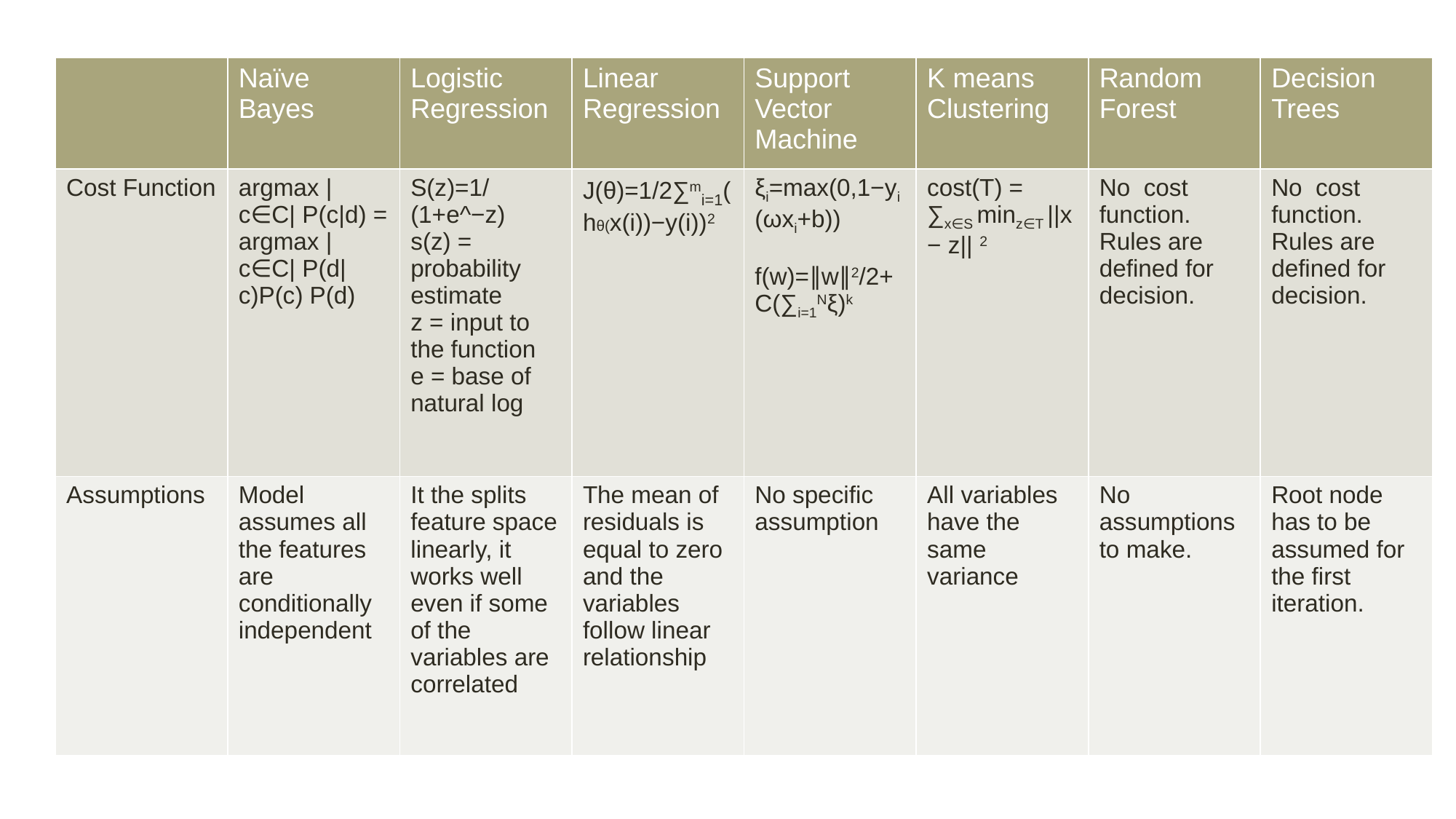

|  | Naïve Bayes | Logistic Regression | Linear Regression | Support Vector Machine | K means Clustering | Random Forest | Decision Trees |
| --- | --- | --- | --- | --- | --- | --- | --- |
| Cost Function | argmax |c∈C| P(c|d) = argmax |c∈C| P(d|c)P(c) P(d) | S(z)=1/(1+e^−z) s(z) = probability estimate z = input to the function e = base of natural log | J(θ)=1/2∑mi=1(hθ(x(i))−y(i))2 | ξi=max(0,1−yi(ωxi+b)) f(w)=∥w∥2/2+C(∑i=1Nξ)k | cost(T) = ∑x∈S minz∈T ||x − z|| 2 | No cost function. Rules are defined for decision. | No cost function. Rules are defined for decision. |
| Assumptions | Model assumes all the features are conditionally independent | It the splits feature space linearly, it works well even if some of the variables are correlated | The mean of residuals is equal to zero and the variables follow linear relationship | No specific assumption | All variables have the same variance | No assumptions to make. | Root node has to be assumed for the first iteration. |
#